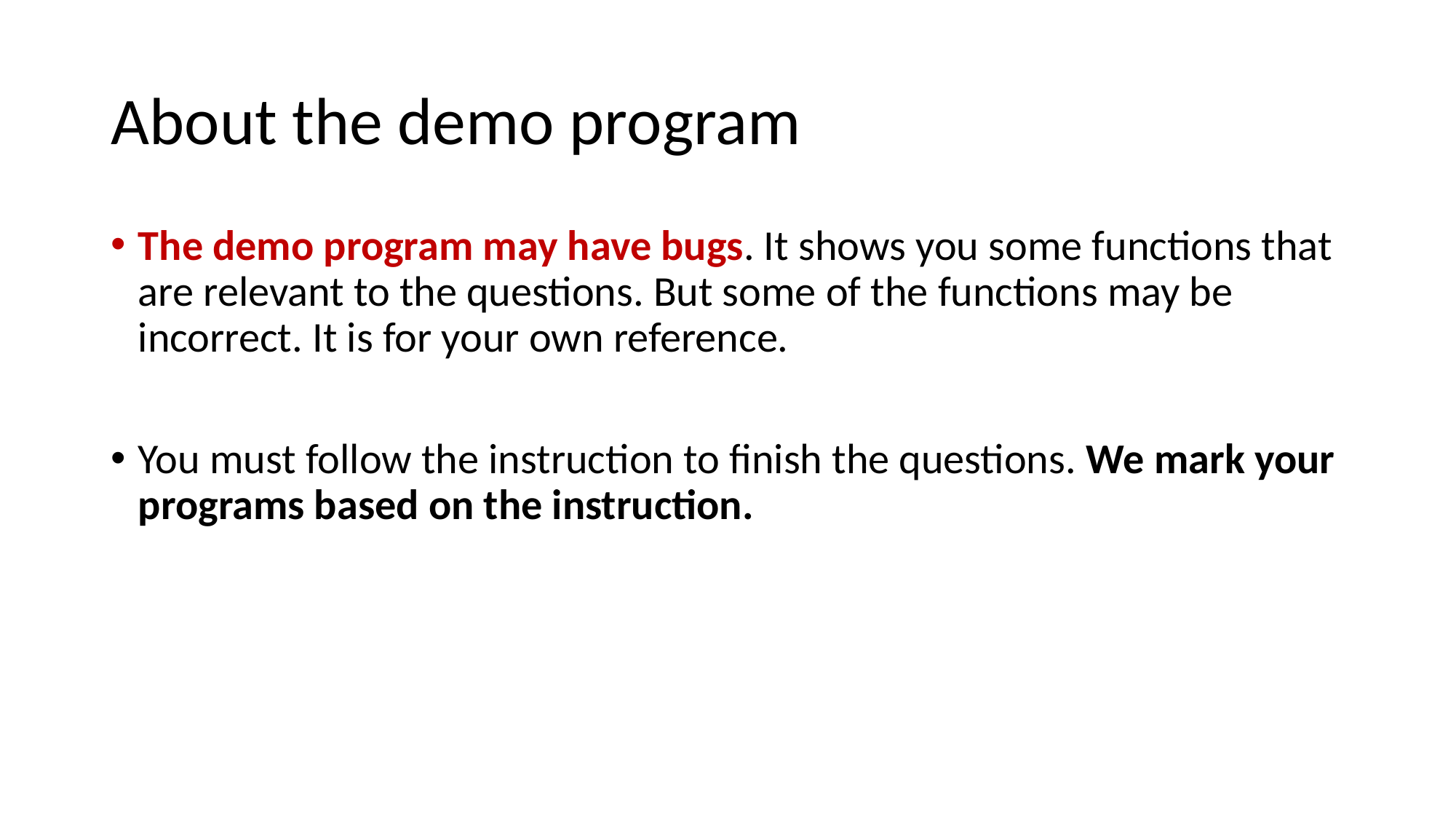

# About the demo program
The demo program may have bugs. It shows you some functions that are relevant to the questions. But some of the functions may be incorrect. It is for your own reference.

You must follow the instruction to finish the questions. We mark your programs based on the instruction.